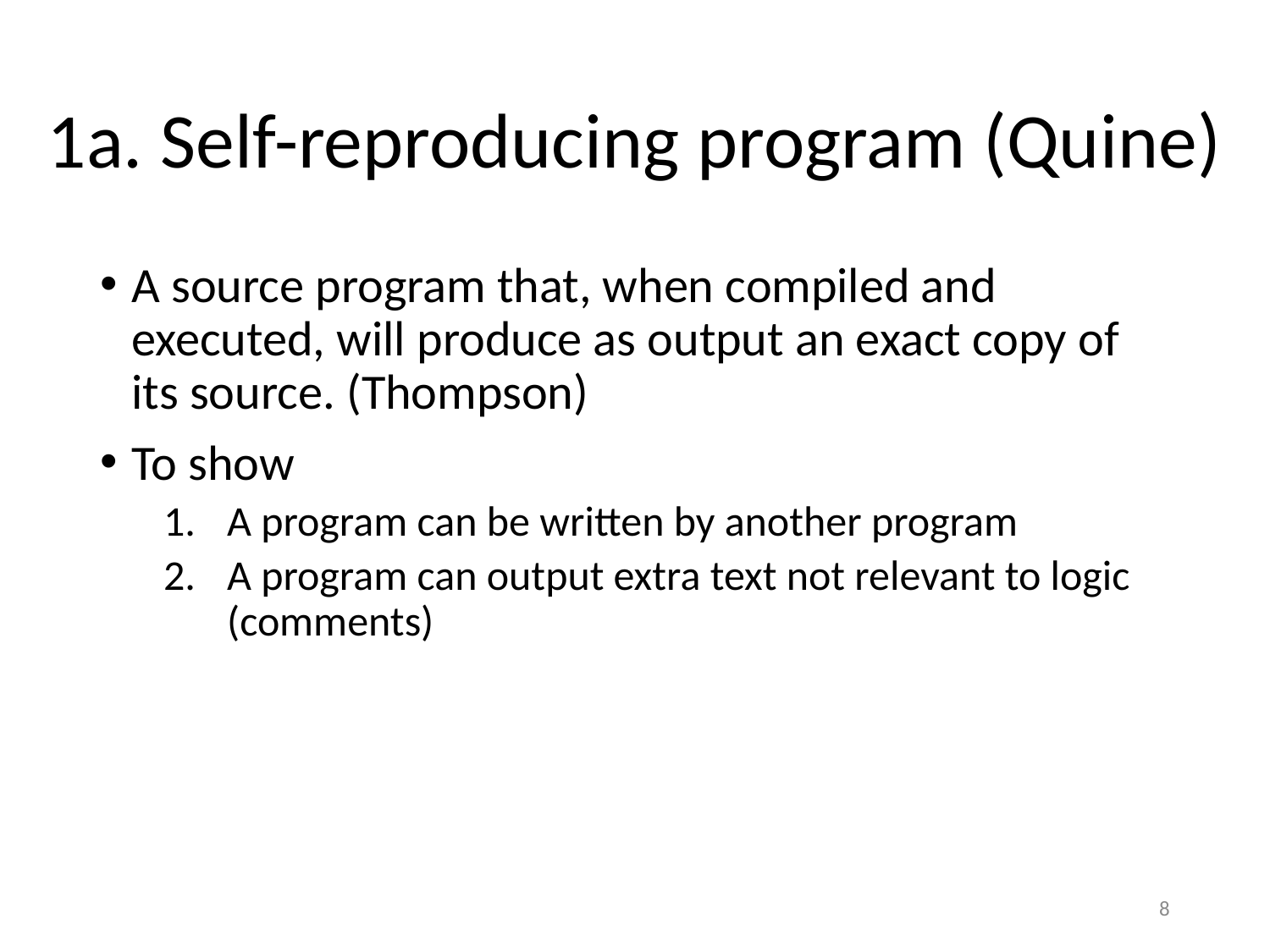

# 1a. Self-reproducing program (Quine)
A source program that, when compiled and executed, will produce as output an exact copy of its source. (Thompson)
To show
A program can be written by another program
A program can output extra text not relevant to logic (comments)
8